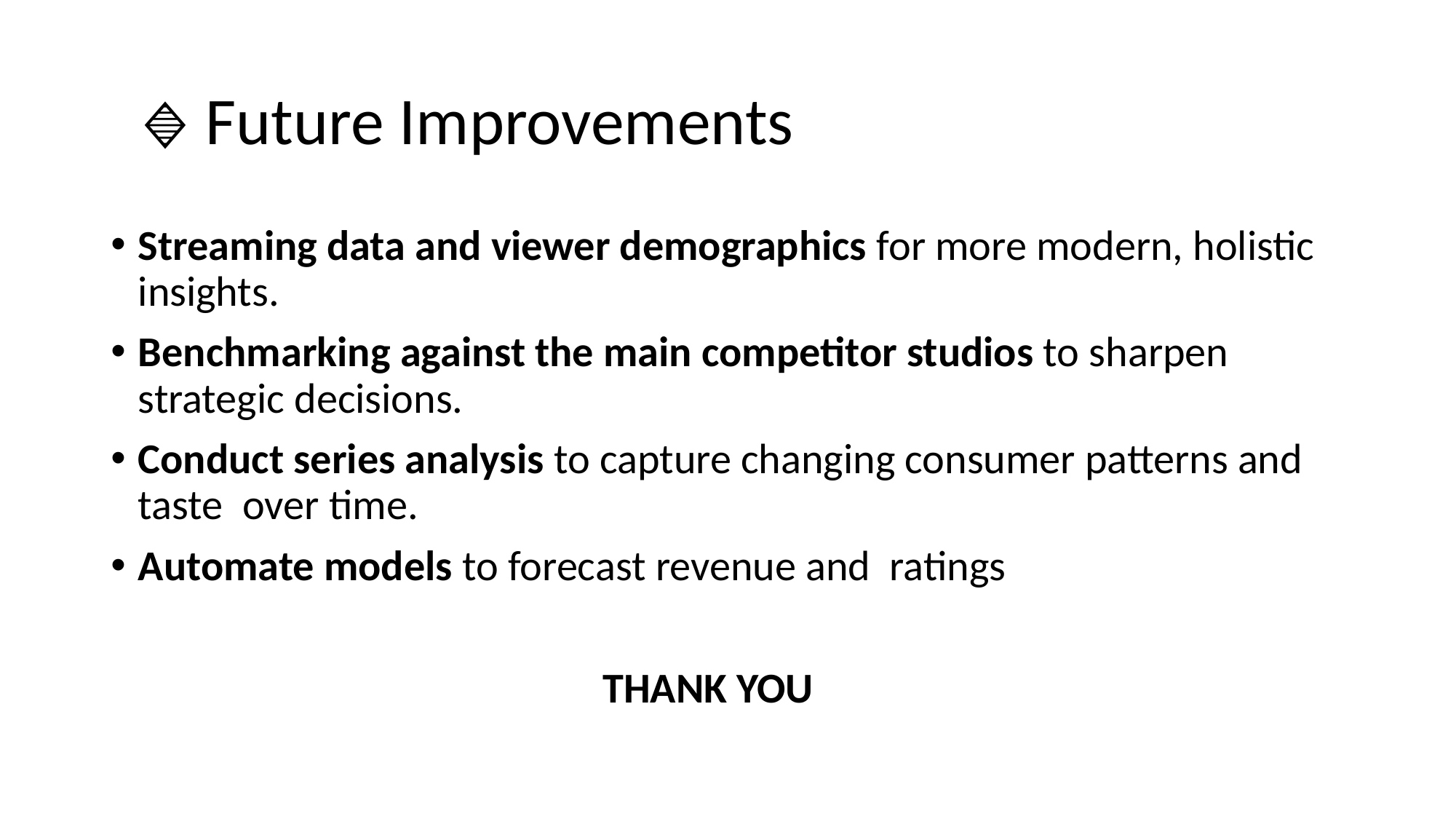

# 🔹 Future Improvements
Streaming data and viewer demographics for more modern, holistic insights.
Benchmarking against the main competitor studios to sharpen strategic decisions.
Conduct series analysis to capture changing consumer patterns and taste  over time.
Automate models to forecast revenue and  ratings

                                                   THANK YOU